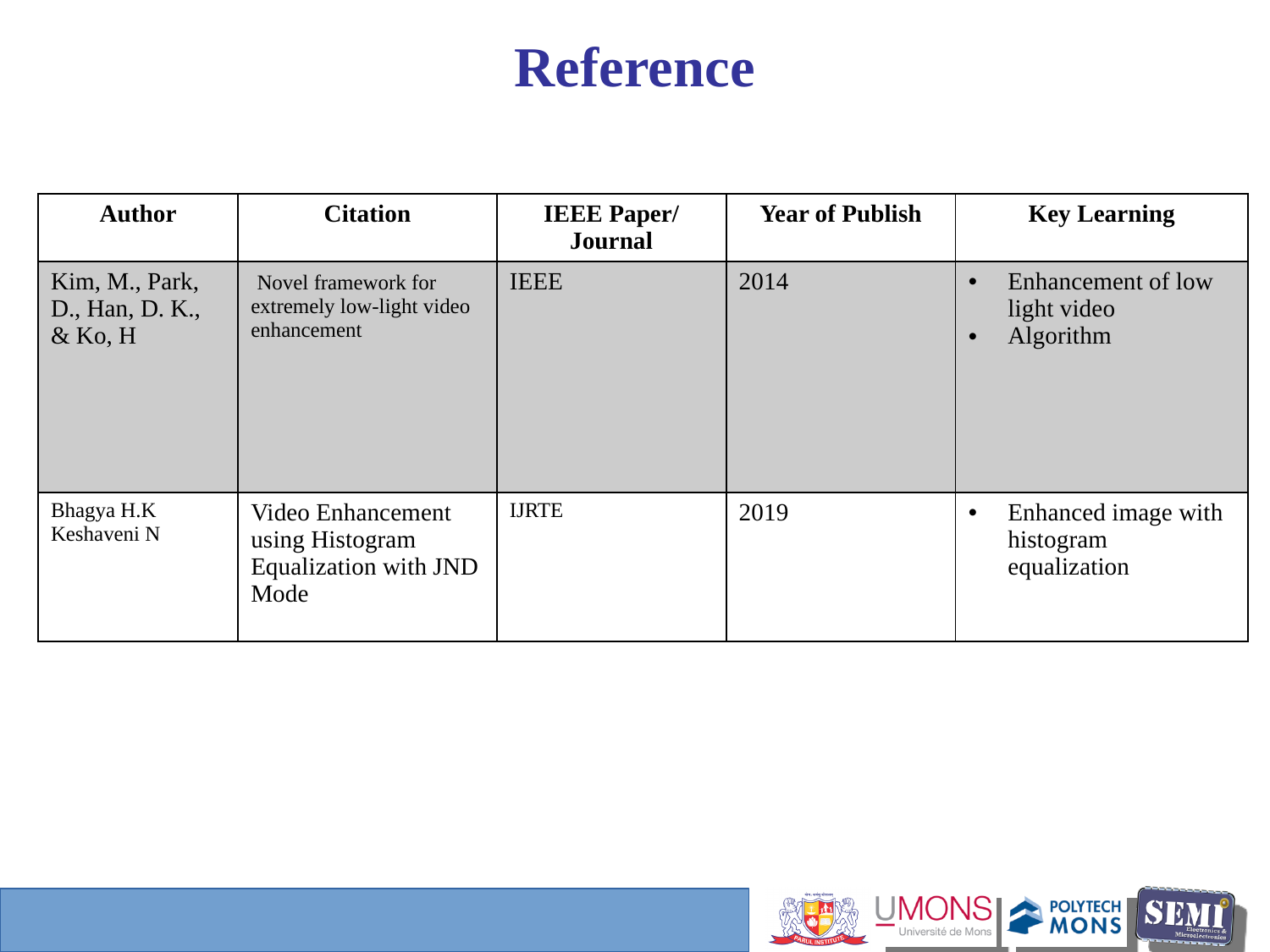

Reference
| Author | Citation | IEEE Paper/ Journal | Year of Publish | Key Learning |
| --- | --- | --- | --- | --- |
| Kim, M., Park, D., Han, D. K., & Ko, H | Novel framework for extremely low-light video enhancement | IEEE | 2014 | Enhancement of low light video Algorithm |
| Bhagya H.K Keshaveni N | Video Enhancement using Histogram Equalization with JND Mode | IJRTE | 2019 | Enhanced image with histogram equalization |